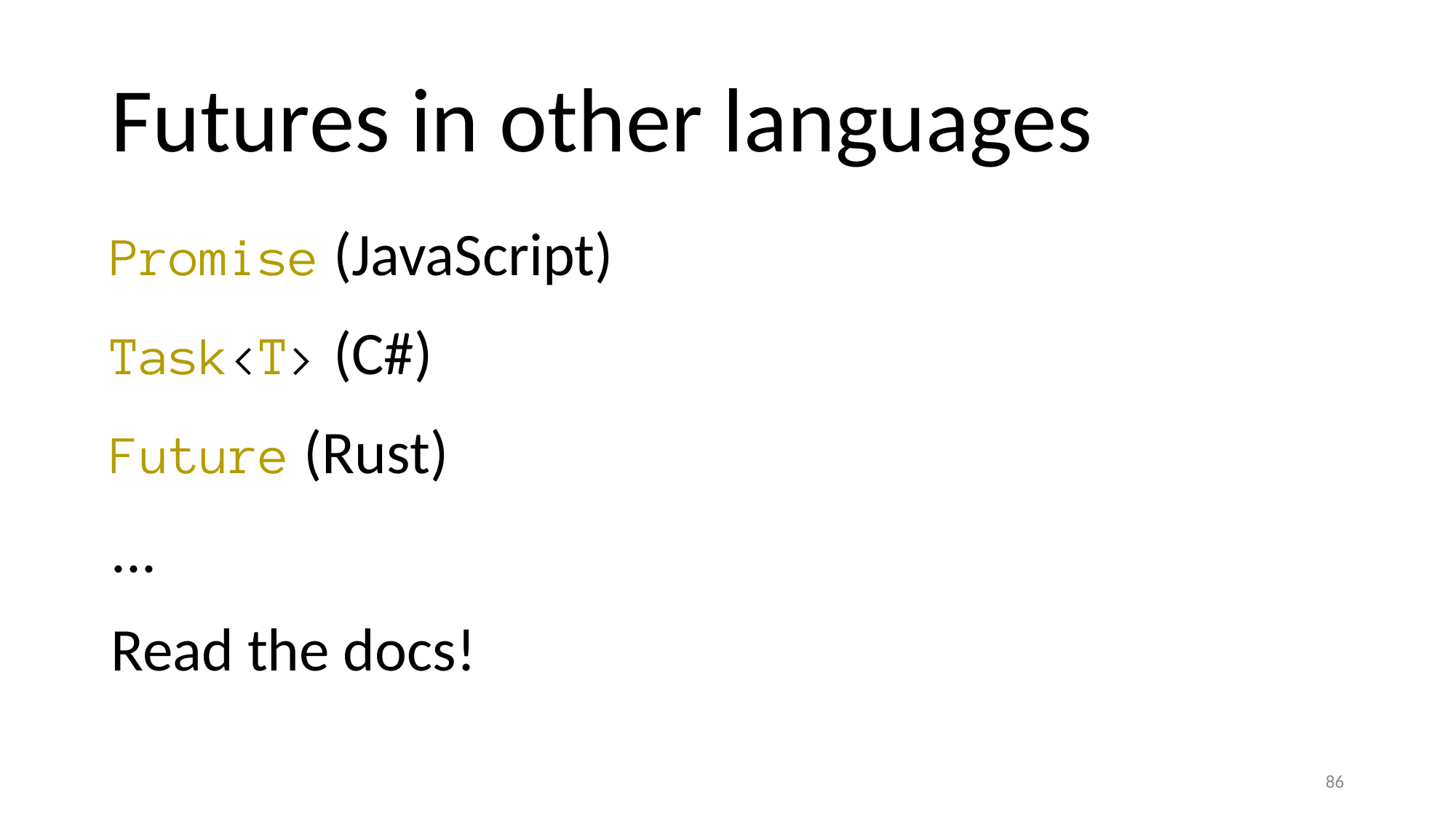

# Futures in other languages
Promise (JavaScript)
Task<T> (C#)
Future (Rust)
...
Read the docs!
86